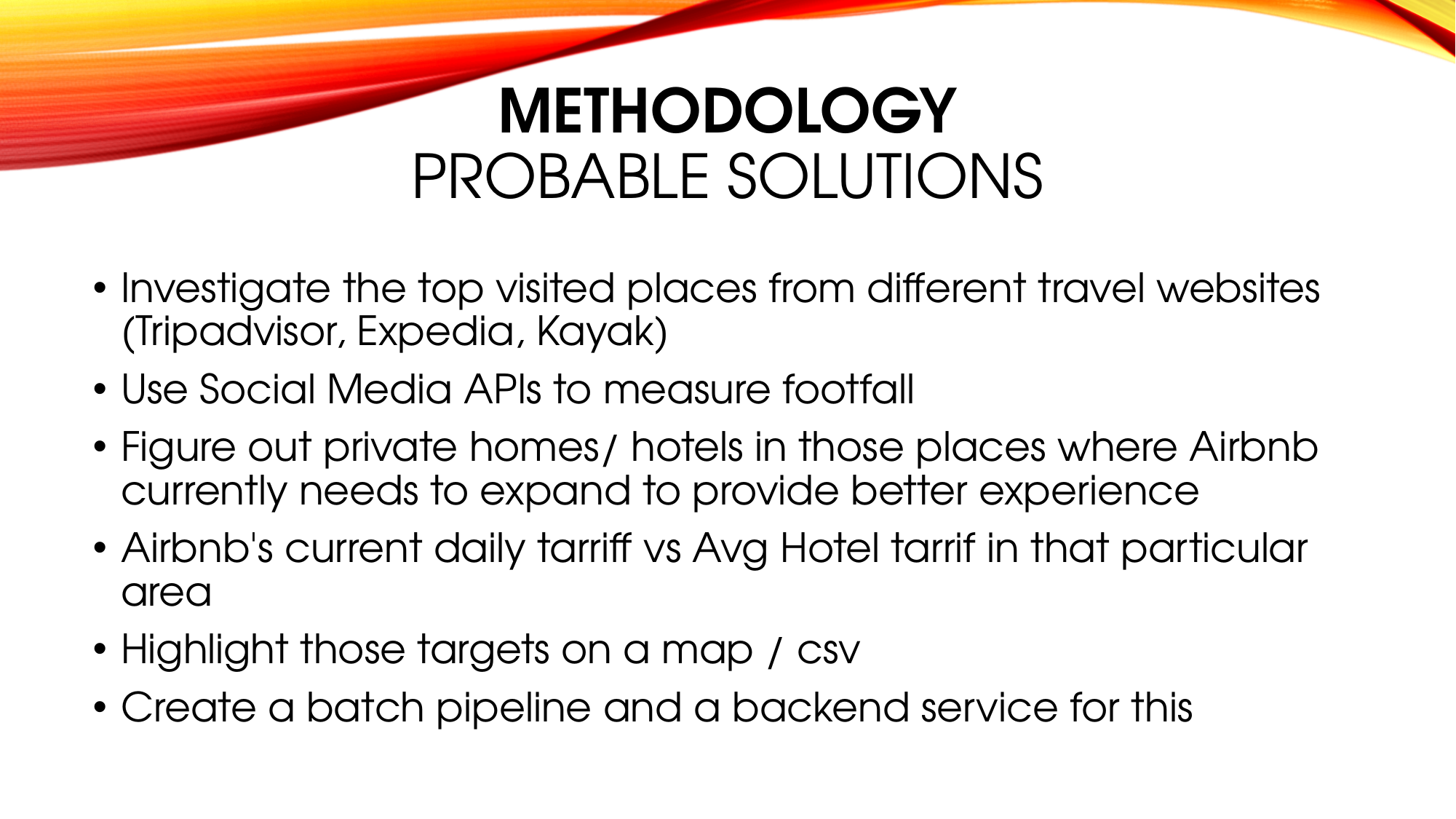

# Methodology PROBABLE SOLUTIONS
Investigate the top visited places from different travel websites (Tripadvisor, Expedia, Kayak)
Use Social Media APIs to measure footfall
Figure out private homes/ hotels in those places where Airbnb currently needs to expand to provide better experience
Airbnb's current daily tarriff vs Avg Hotel tarrif in that particular area
Highlight those targets on a map / csv
Create a batch pipeline and a backend service for this